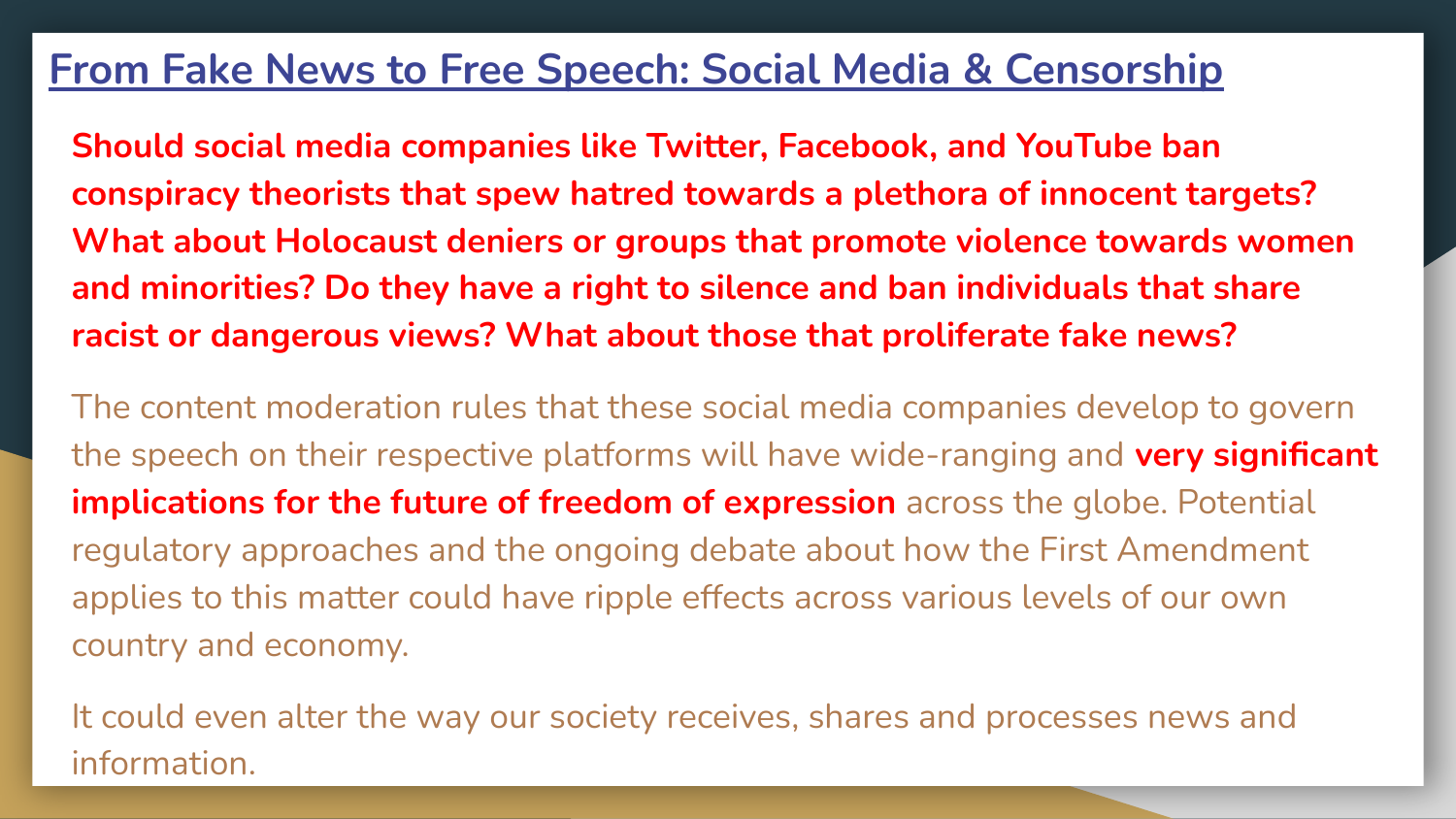

# From Fake News to Free Speech: Social Media & Censorship

Should social media companies like Twitter, Facebook, and YouTube ban conspiracy theorists that spew hatred towards a plethora of innocent targets? What about Holocaust deniers or groups that promote violence towards women and minorities? Do they have a right to silence and ban individuals that share racist or dangerous views? What about those that proliferate fake news?
The content moderation rules that these social media companies develop to govern the speech on their respective platforms will have wide-ranging and very significant implications for the future of freedom of expression across the globe. Potential regulatory approaches and the ongoing debate about how the First Amendment applies to this matter could have ripple effects across various levels of our own country and economy.
It could even alter the way our society receives, shares and processes news and information.